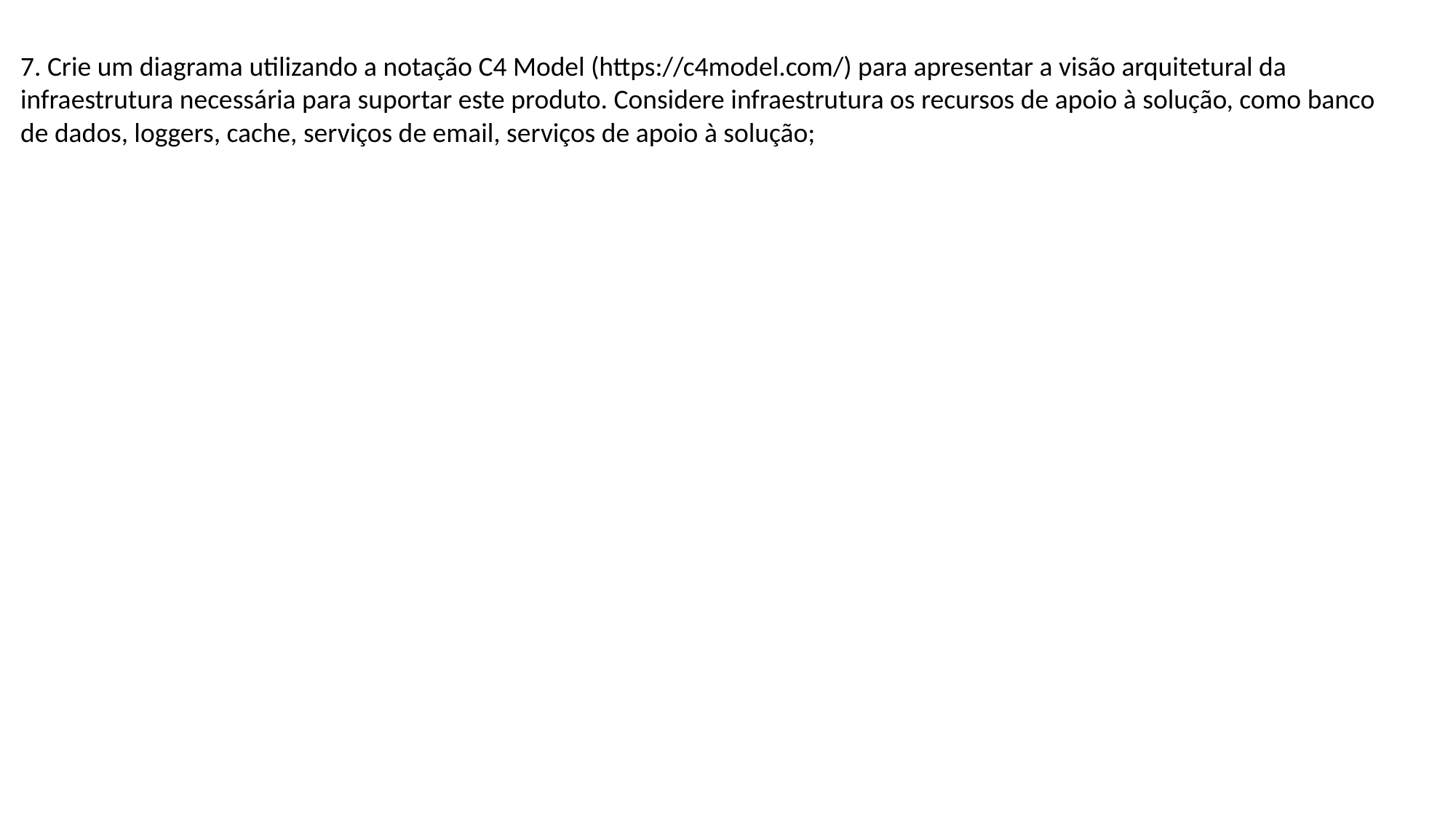

7. Crie um diagrama utilizando a notação C4 Model (https://c4model.com/) para apresentar a visão arquitetural da infraestrutura necessária para suportar este produto. Considere infraestrutura os recursos de apoio à solução, como banco de dados, loggers, cache, serviços de email, serviços de apoio à solução;